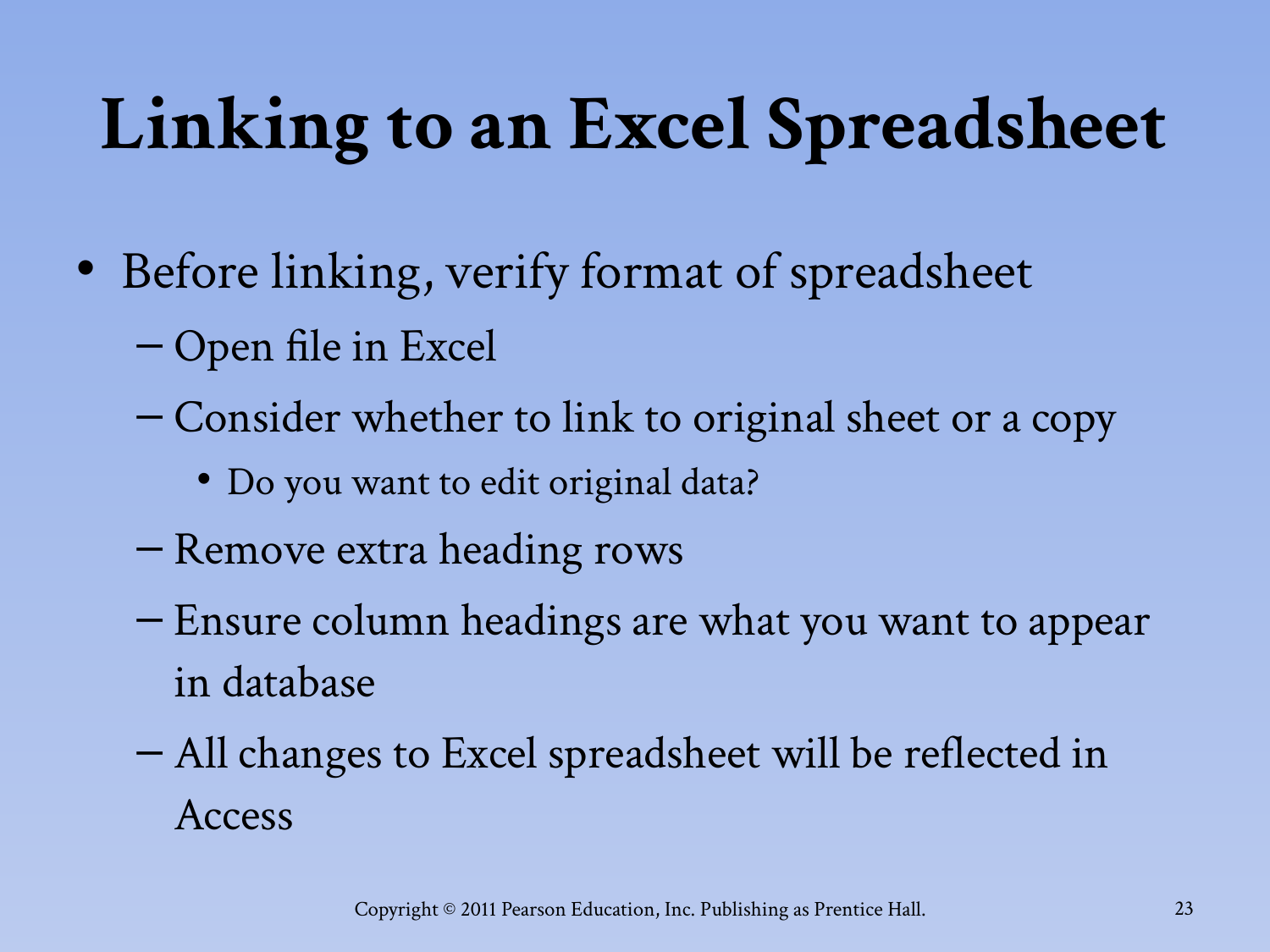

# Linking to an Excel Spreadsheet
Before linking, verify format of spreadsheet
Open file in Excel
Consider whether to link to original sheet or a copy
Do you want to edit original data?
Remove extra heading rows
Ensure column headings are what you want to appear in database
All changes to Excel spreadsheet will be reflected in Access

Copyright © 2011 Pearson Education, Inc. Publishing as Prentice Hall.

23